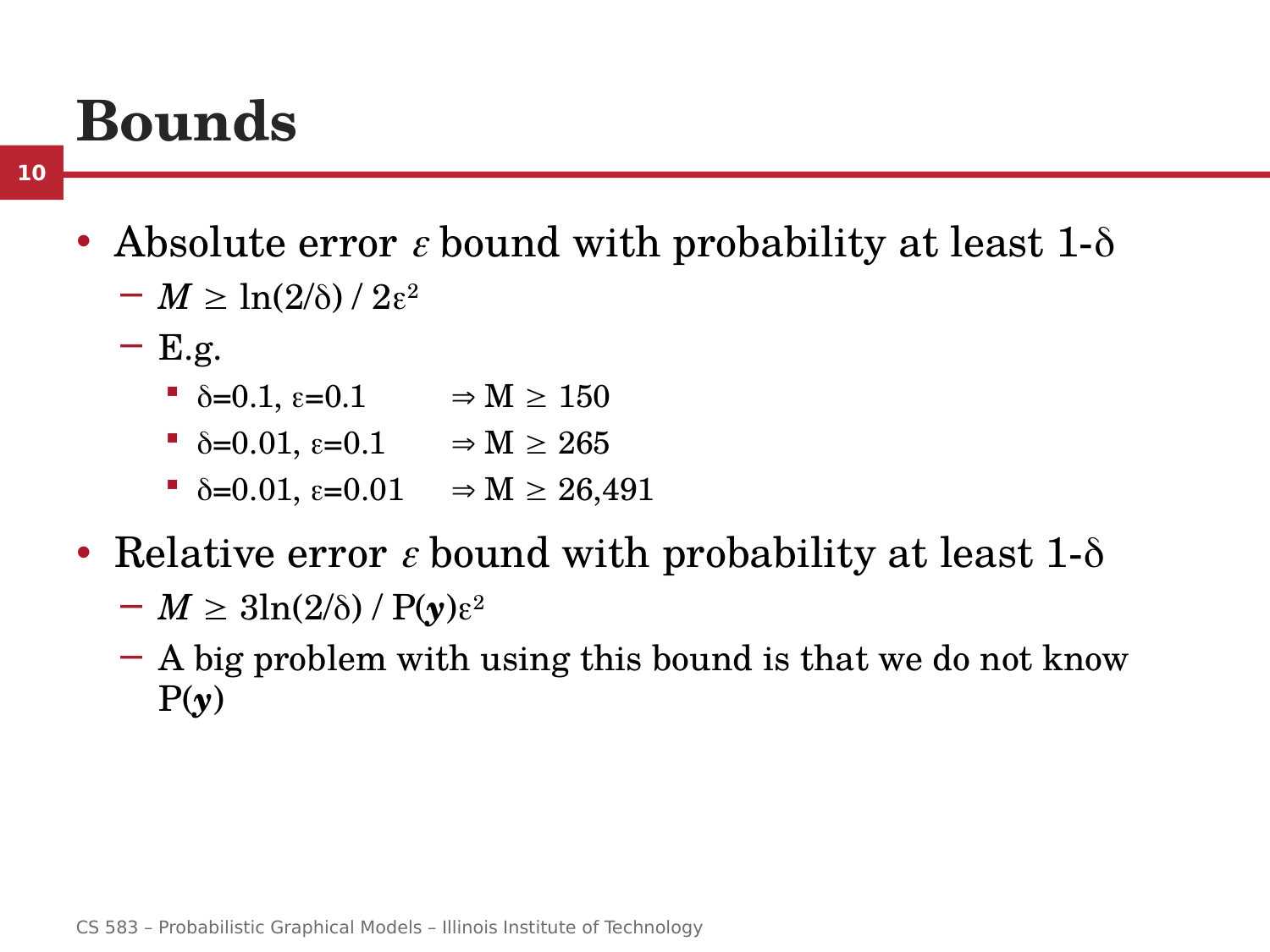

# Bounds
Absolute error ε bound with probability at least 1-δ
M ≥ ln(2/δ) / 2ε2
E.g.
δ=0.1, ε=0.1	⇒ M ≥ 150
δ=0.01, ε=0.1	⇒ M ≥ 265
δ=0.01, ε=0.01	⇒ M ≥ 26,491
Relative error ε bound with probability at least 1-δ
M ≥ 3ln(2/δ) / P(y)ε2
A big problem with using this bound is that we do not know P(y)

10
CS 583 – Probabilistic Graphical Models – Illinois Institute of Technology